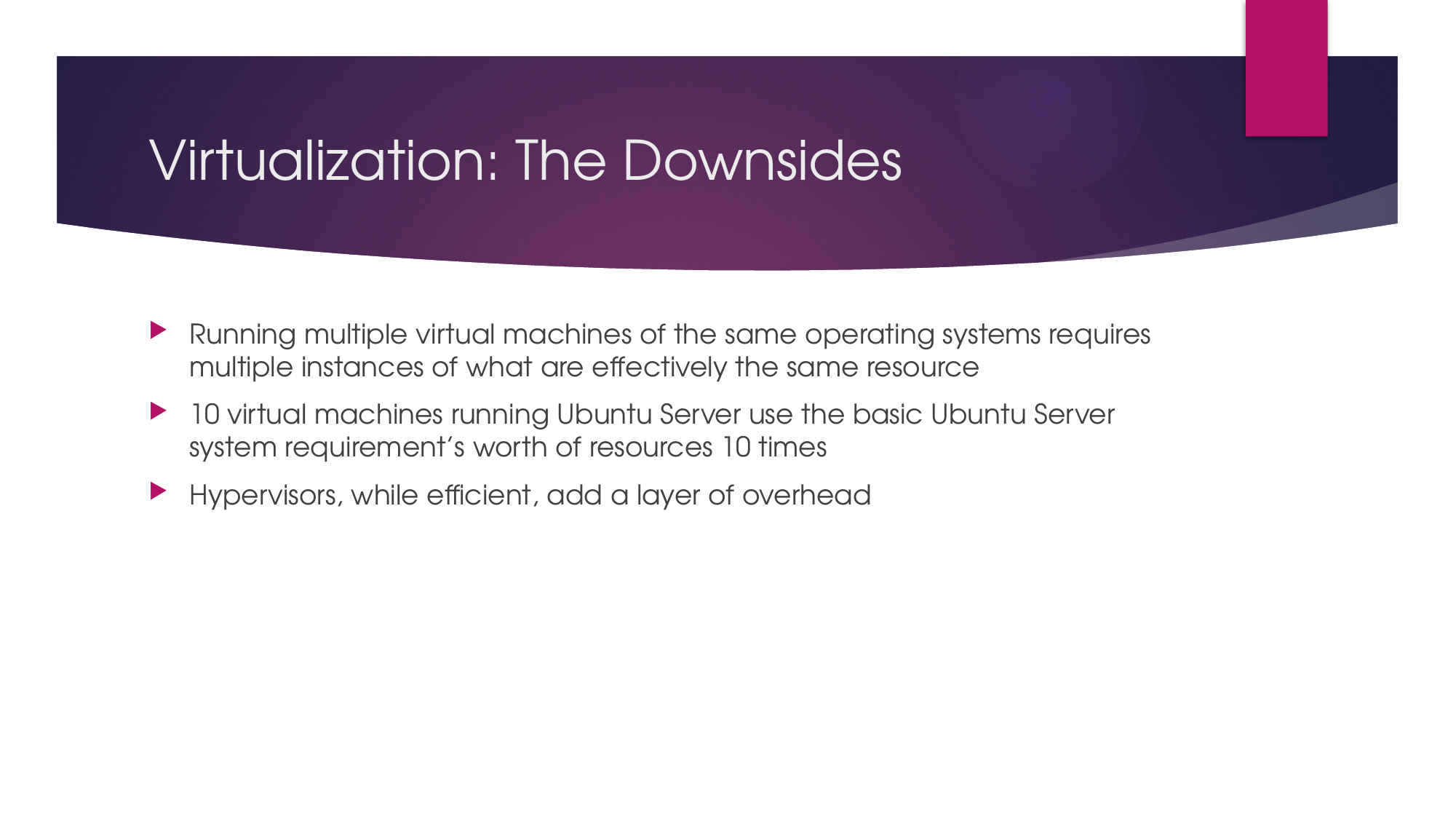

# Virtualization: The Downsides
Running multiple virtual machines of the same operating systems requires multiple instances of what are effectively the same resource
10 virtual machines running Ubuntu Server use the basic Ubuntu Server system requirement’s worth of resources 10 times
Hypervisors, while efficient, add a layer of overhead